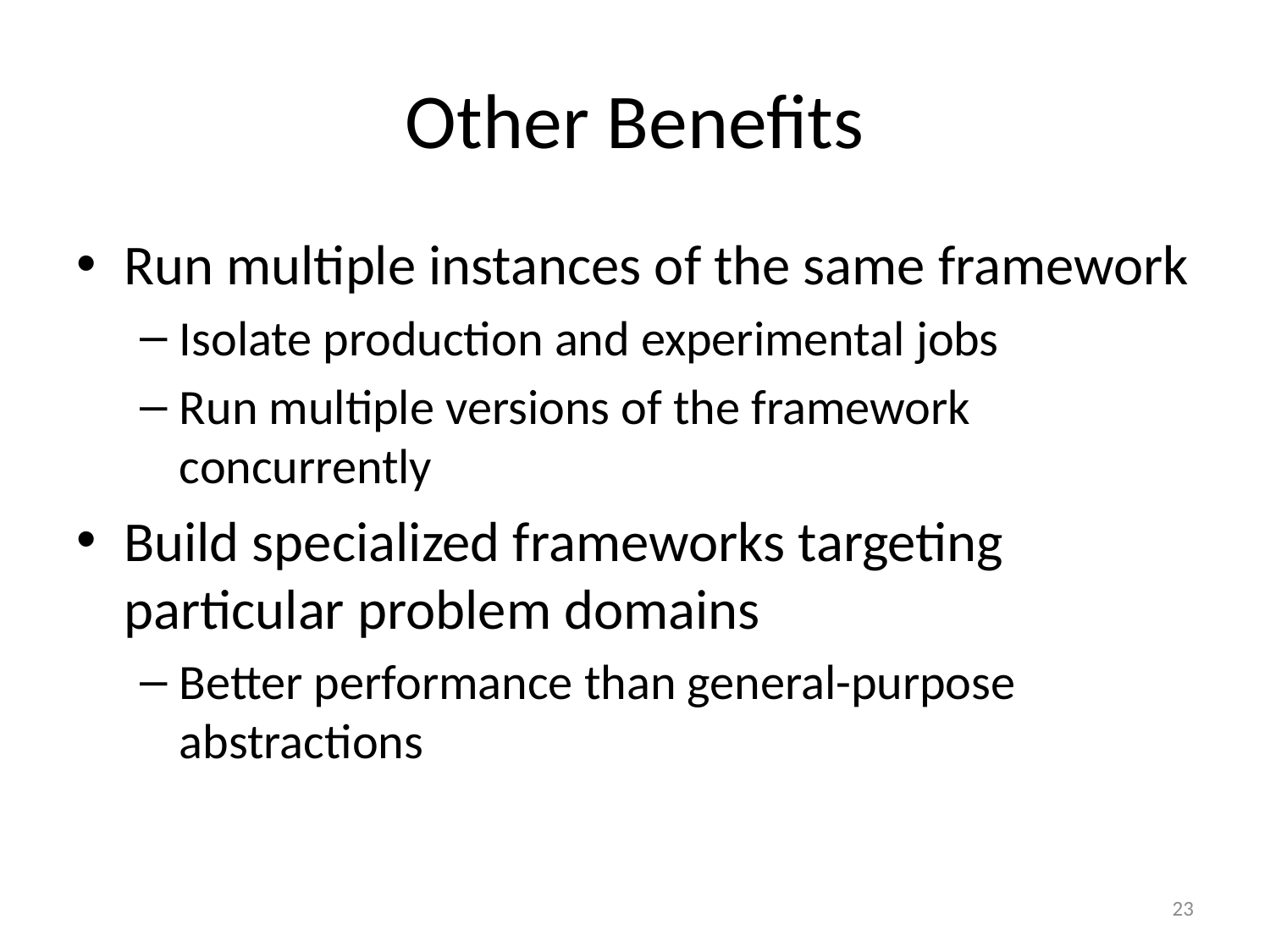

# Other Benefits
Run multiple instances of the same framework
Isolate production and experimental jobs
Run multiple versions of the framework concurrently
Build specialized frameworks targeting particular problem domains
Better performance than general-purpose abstractions
23